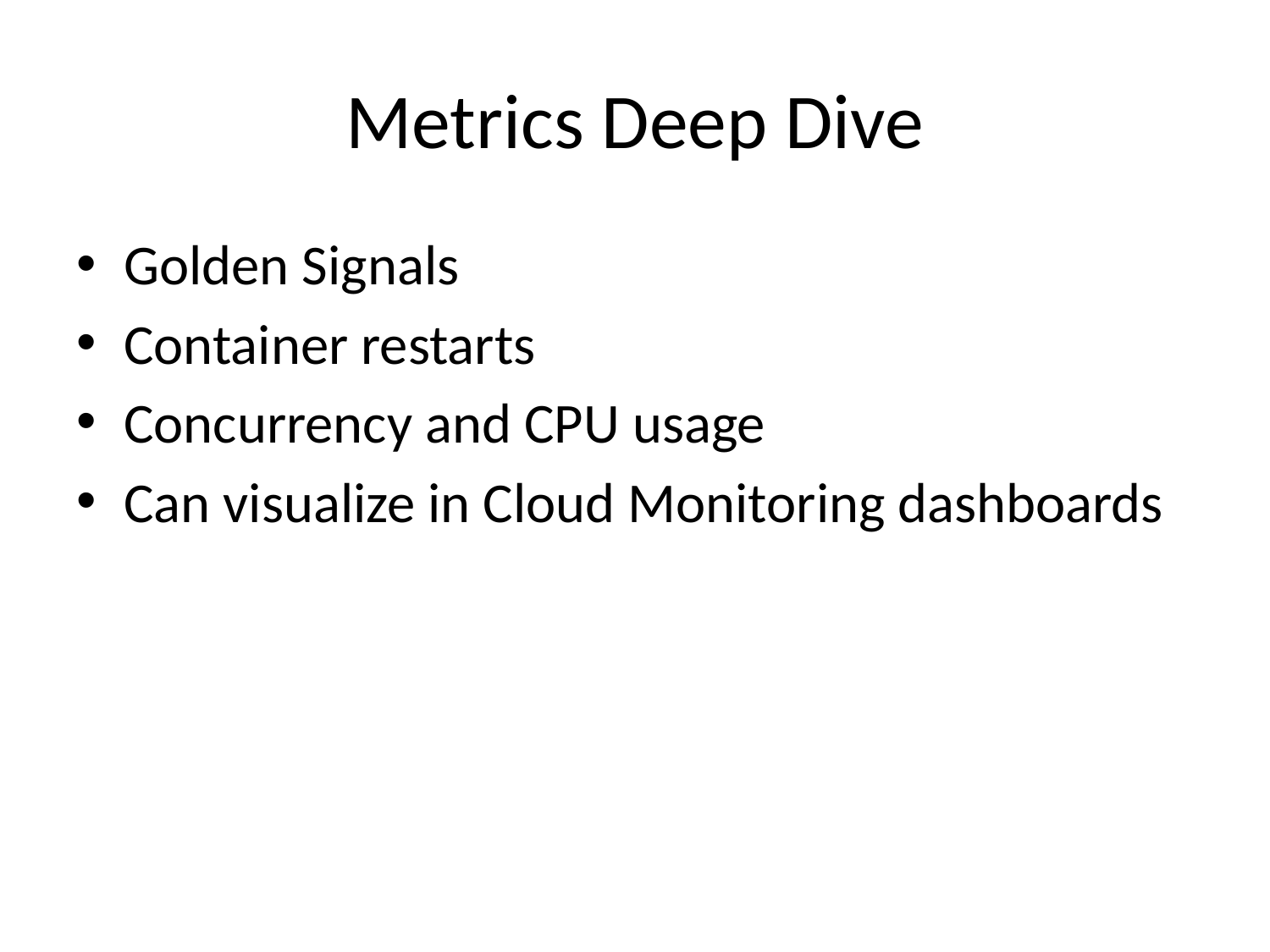

# Metrics Deep Dive
Golden Signals
Container restarts
Concurrency and CPU usage
Can visualize in Cloud Monitoring dashboards